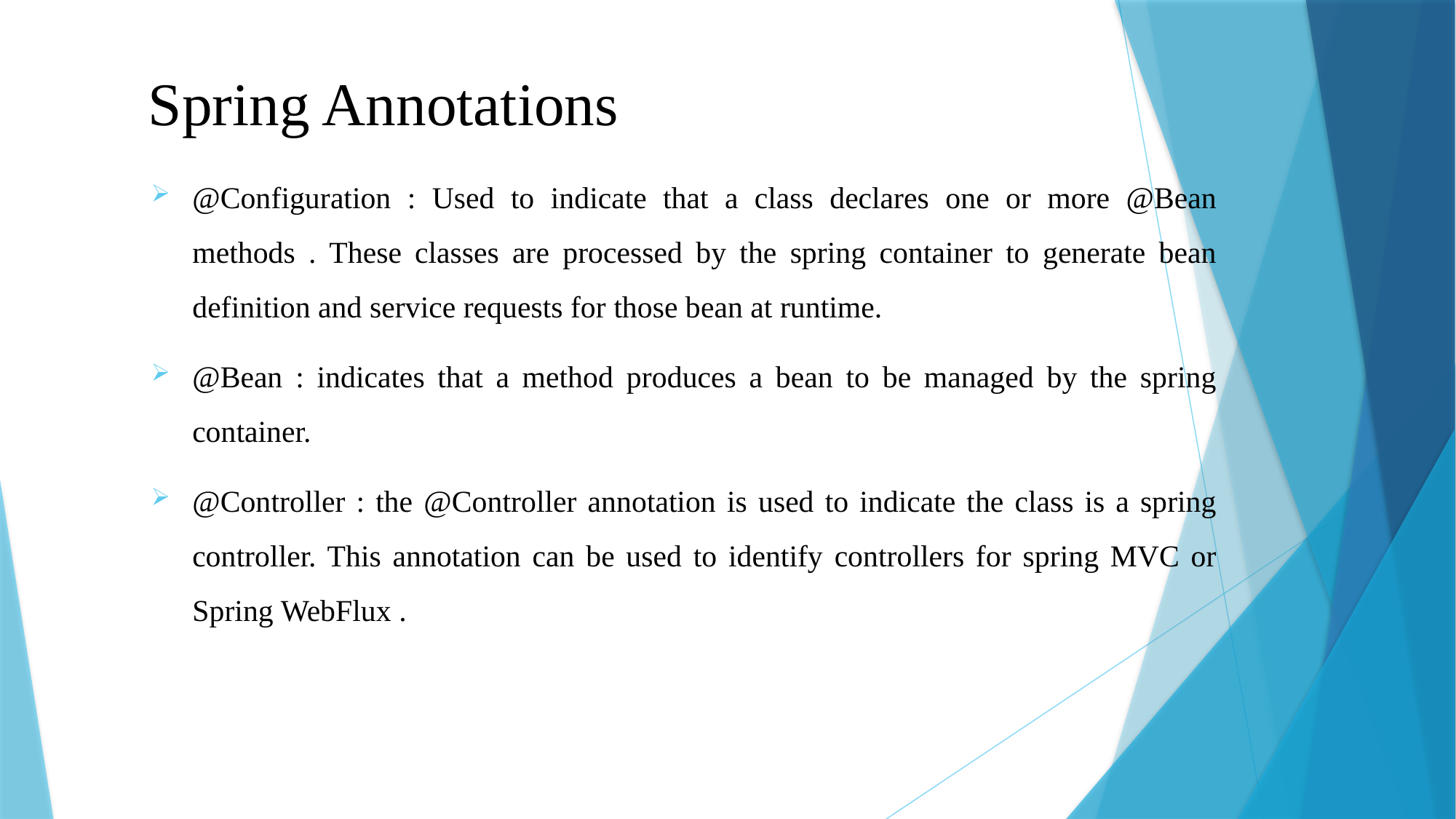

#
Spring Annotations
@Configuration : Used to indicate that a class declares one or more @Bean methods . These classes are processed by the spring container to generate bean definition and service requests for those bean at runtime.
@Bean : indicates that a method produces a bean to be managed by the spring container.
@Controller : the @Controller annotation is used to indicate the class is a spring controller. This annotation can be used to identify controllers for spring MVC or Spring WebFlux .